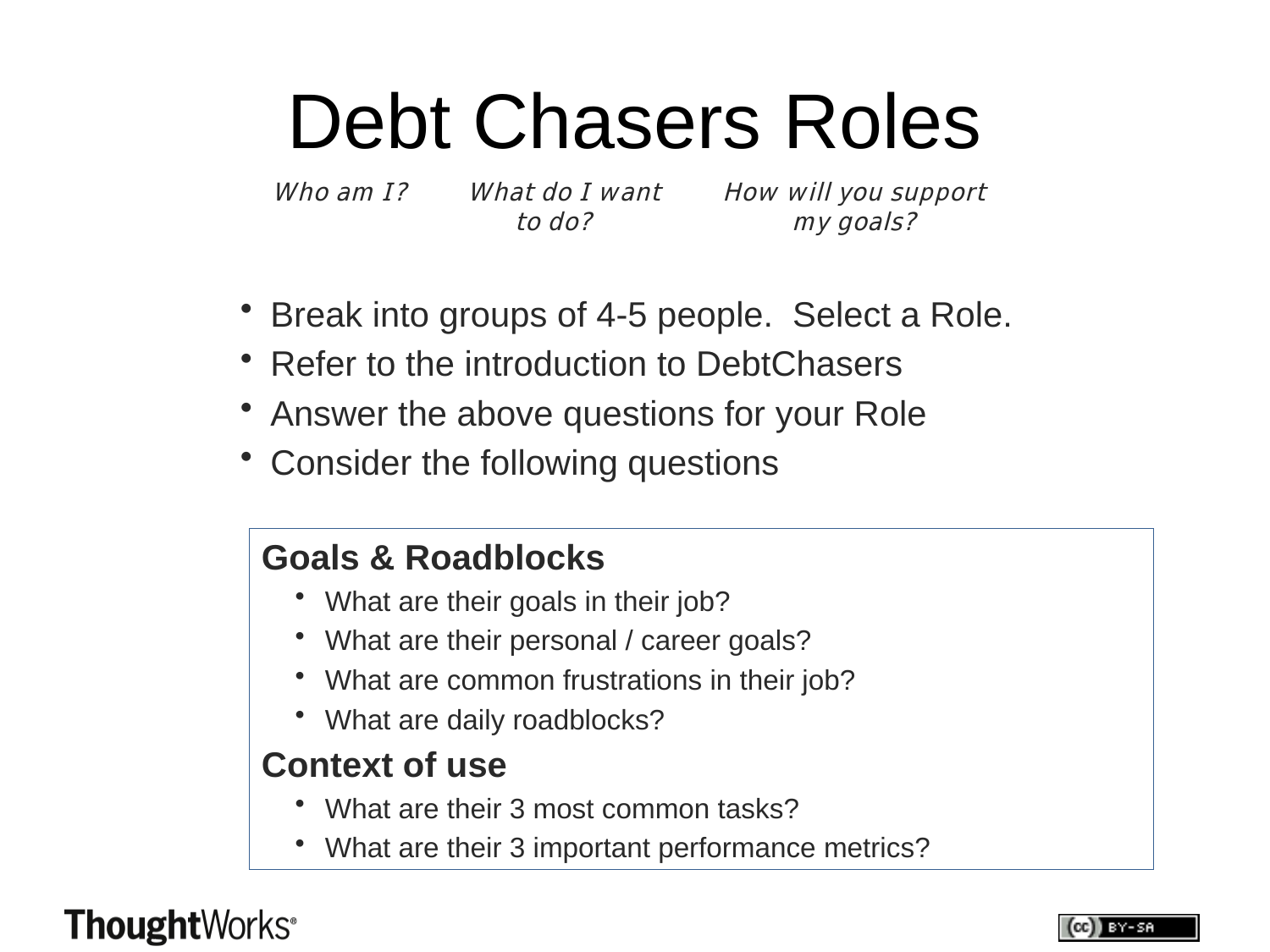

# Debt Chasers Roles

Who am I?
What do I want to do?
How will you support my goals?
Break into groups of 4-5 people.  Select a Role.
Refer to the introduction to DebtChasers
Answer the above questions for your Role
Consider the following questions
Goals & Roadblocks
What are their goals in their job?
What are their personal / career goals?
What are common frustrations in their job?
What are daily roadblocks?
Context of use
What are their 3 most common tasks?
What are their 3 important performance metrics?